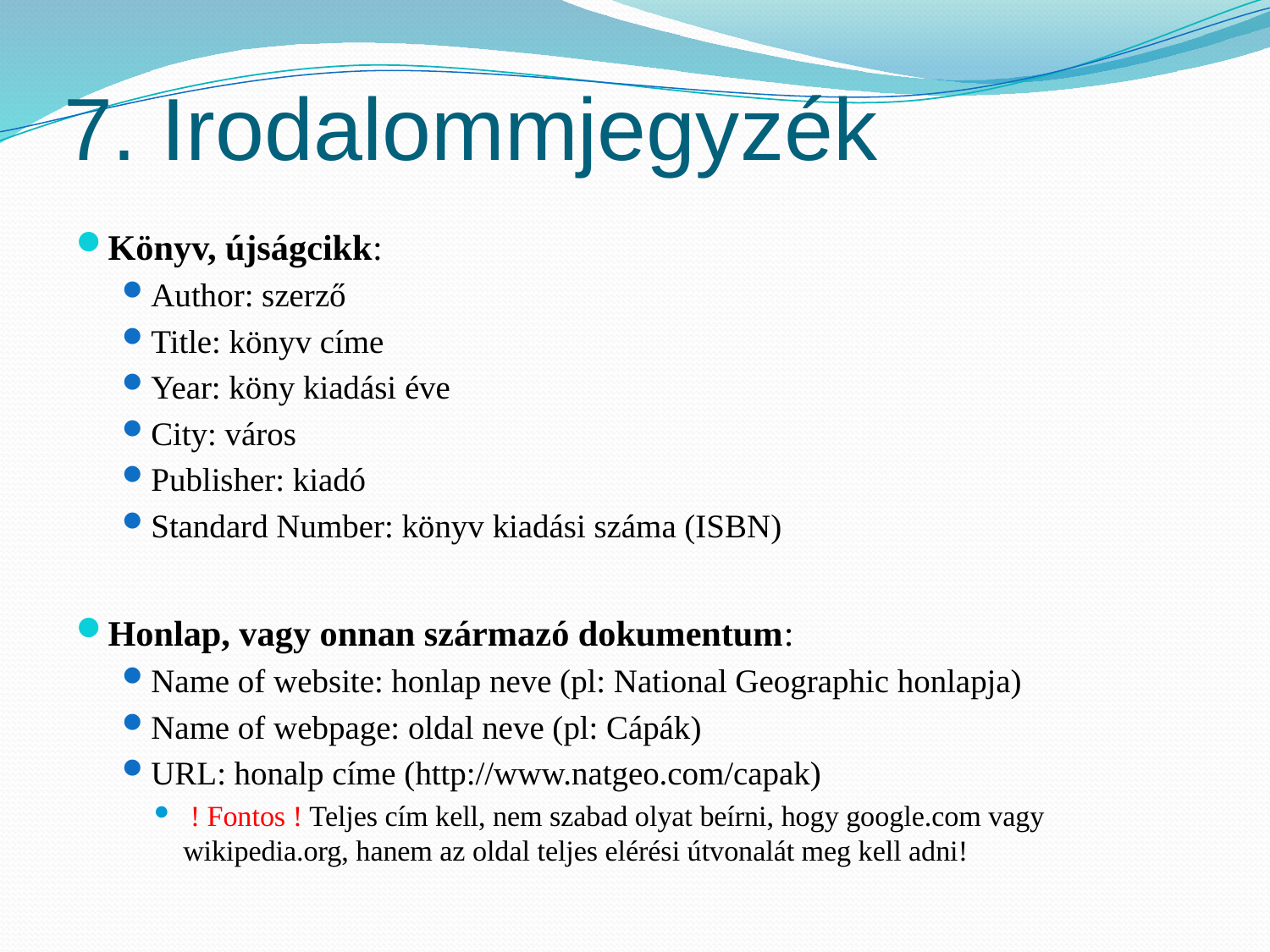

# 7. Irodalommjegyzék
Könyv, újságcikk:
Author: szerző
Title: könyv címe
Year: köny kiadási éve
City: város
Publisher: kiadó
Standard Number: könyv kiadási száma (ISBN)

Honlap, vagy onnan származó dokumentum:
Name of website: honlap neve (pl: National Geographic honlapja)
Name of webpage: oldal neve (pl: Cápák)
URL: honalp címe (http://www.natgeo.com/capak)
 ! Fontos ! Teljes cím kell, nem szabad olyat beírni, hogy google.com vagy wikipedia.org, hanem az oldal teljes elérési útvonalát meg kell adni!